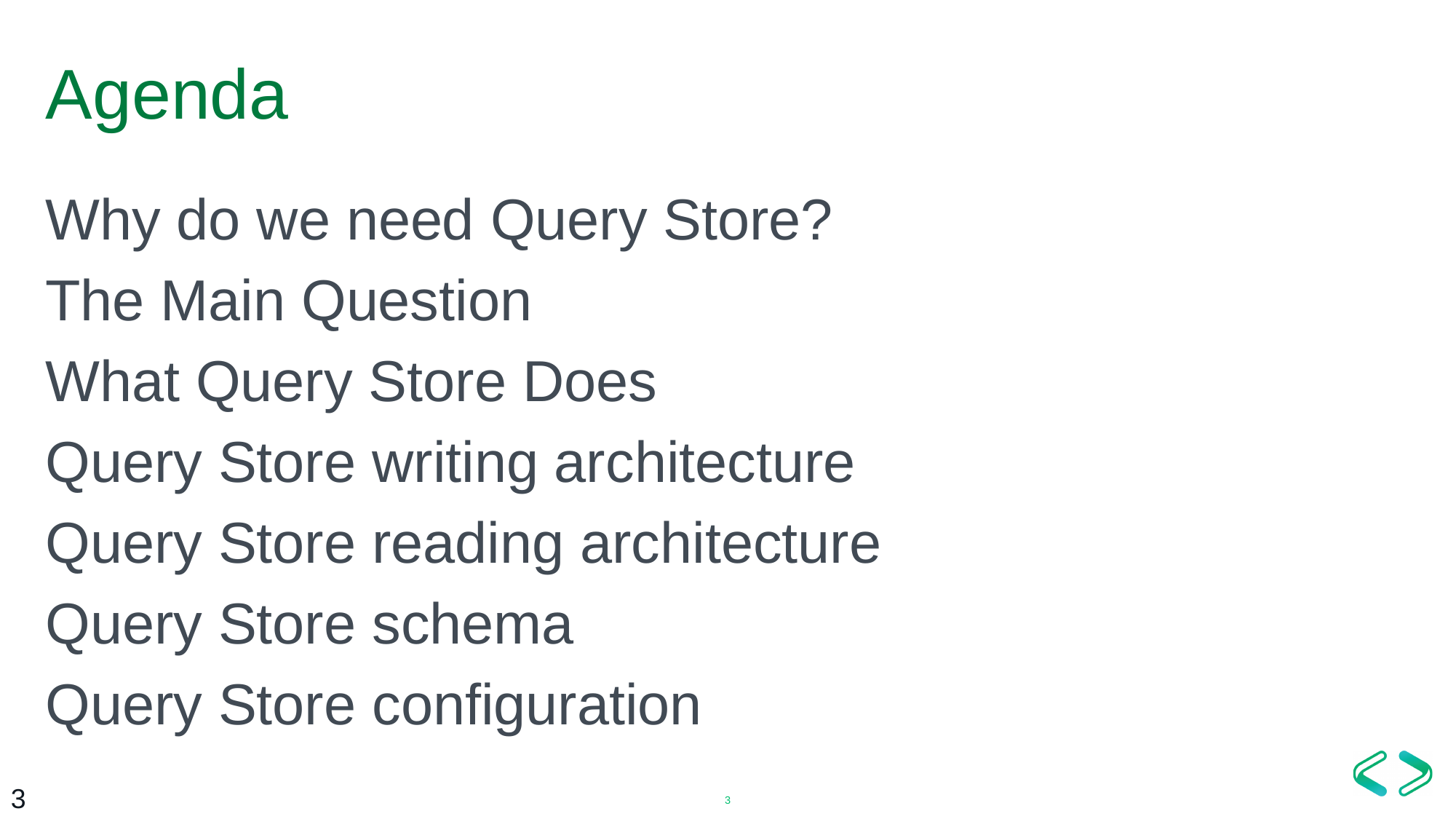

# Agenda
Why do we need Query Store?
The Main Question
What Query Store Does
Query Store writing architecture
Query Store reading architecture
Query Store schema
Query Store configuration

3